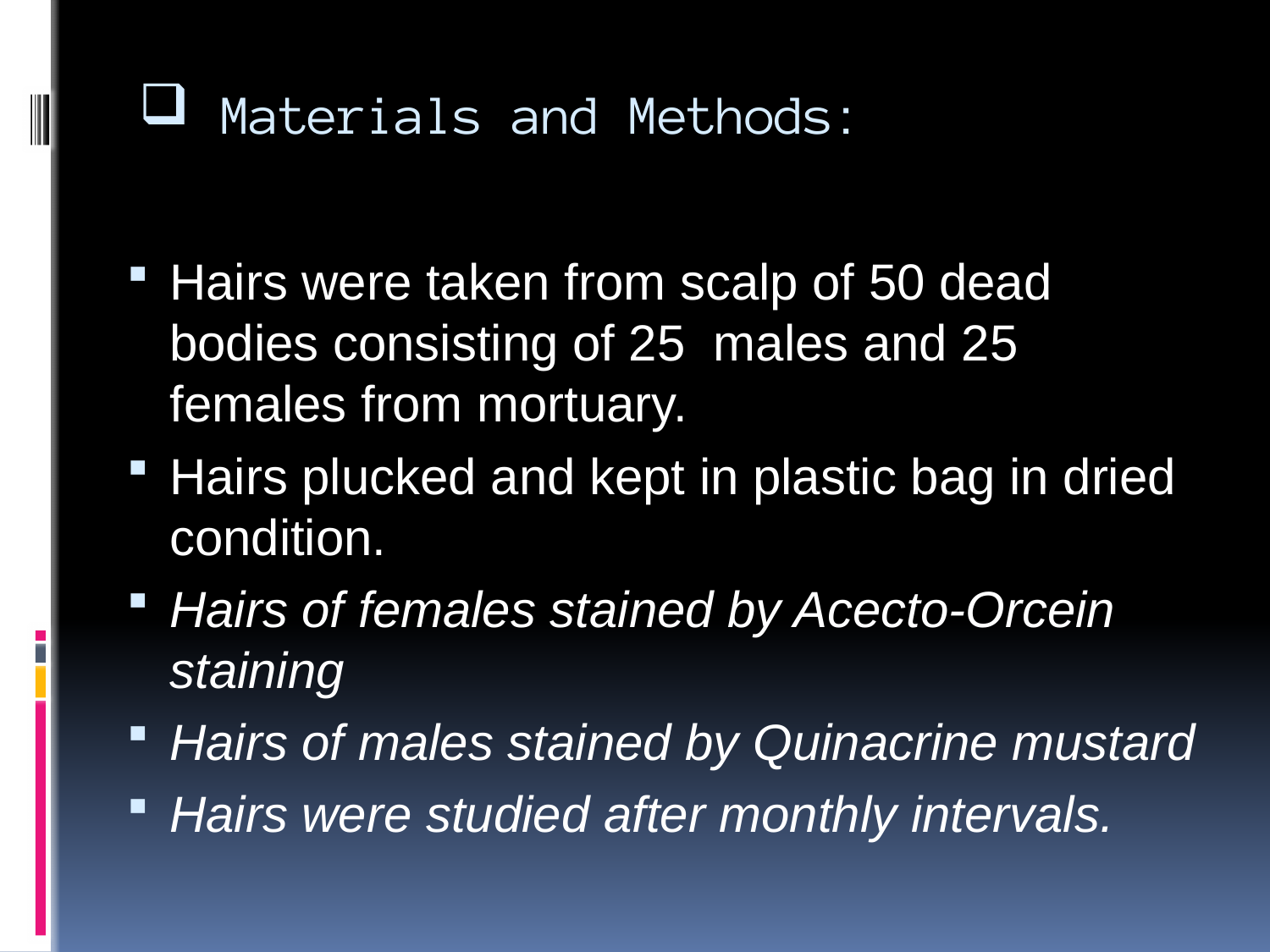

# Materials and Methods:
Hairs were taken from scalp of 50 dead bodies consisting of 25  males and 25 females from mortuary.
Hairs plucked and kept in plastic bag in dried condition.
Hairs of females stained by Acecto-Orcein staining
Hairs of males stained by Quinacrine mustard
Hairs were studied after monthly intervals.